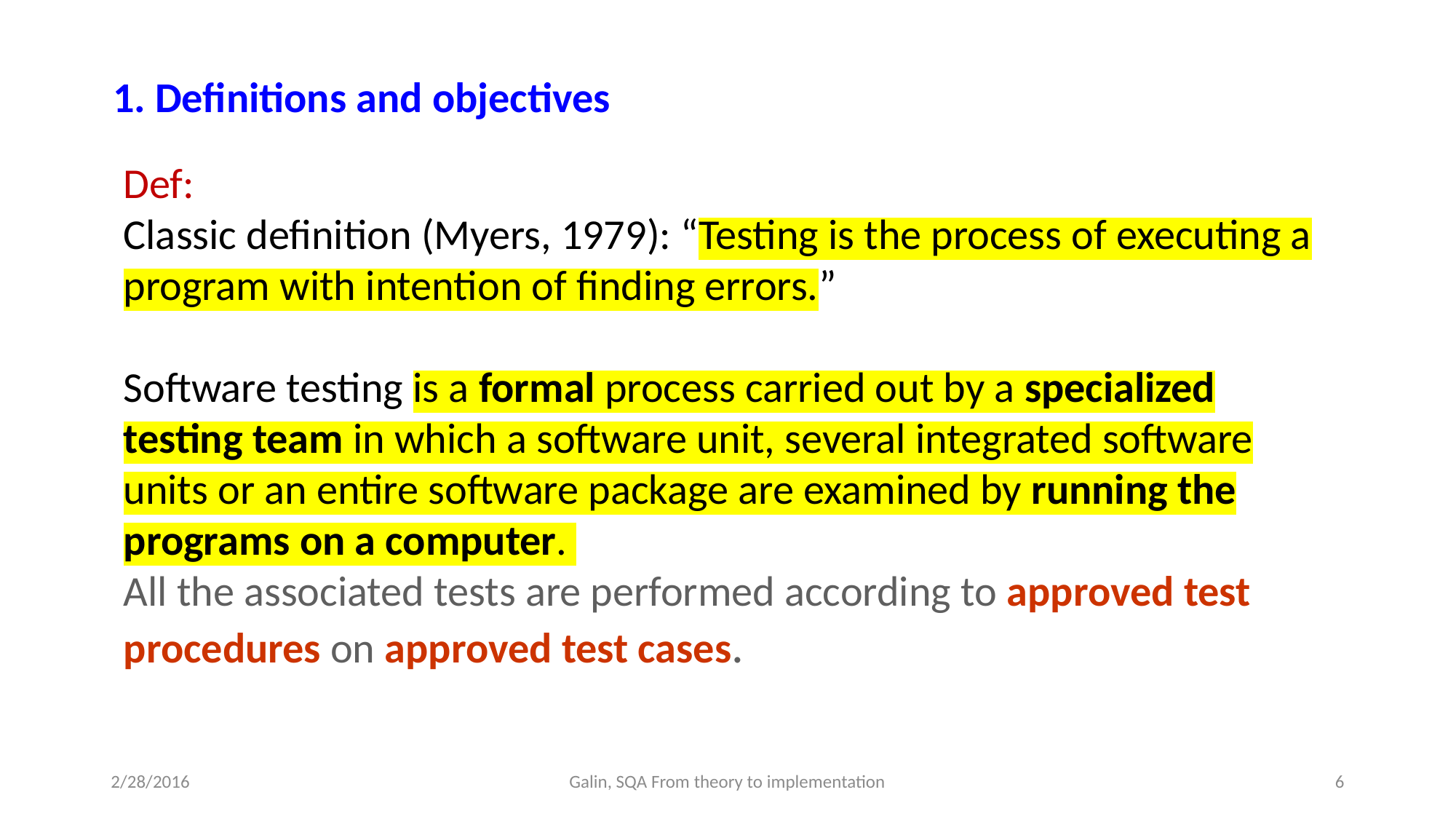

1. Definitions and objectives
Def:
Classic definition (Myers, 1979): “Testing is the process of executing a program with intention of finding errors.”

Software testing is a formal process carried out by a specialized testing team in which a software unit, several integrated software units or an entire software package are examined by running the programs on a computer.
All the associated tests are performed according to approved test procedures on approved test cases.
2/28/2016
Galin, SQA From theory to implementation
6